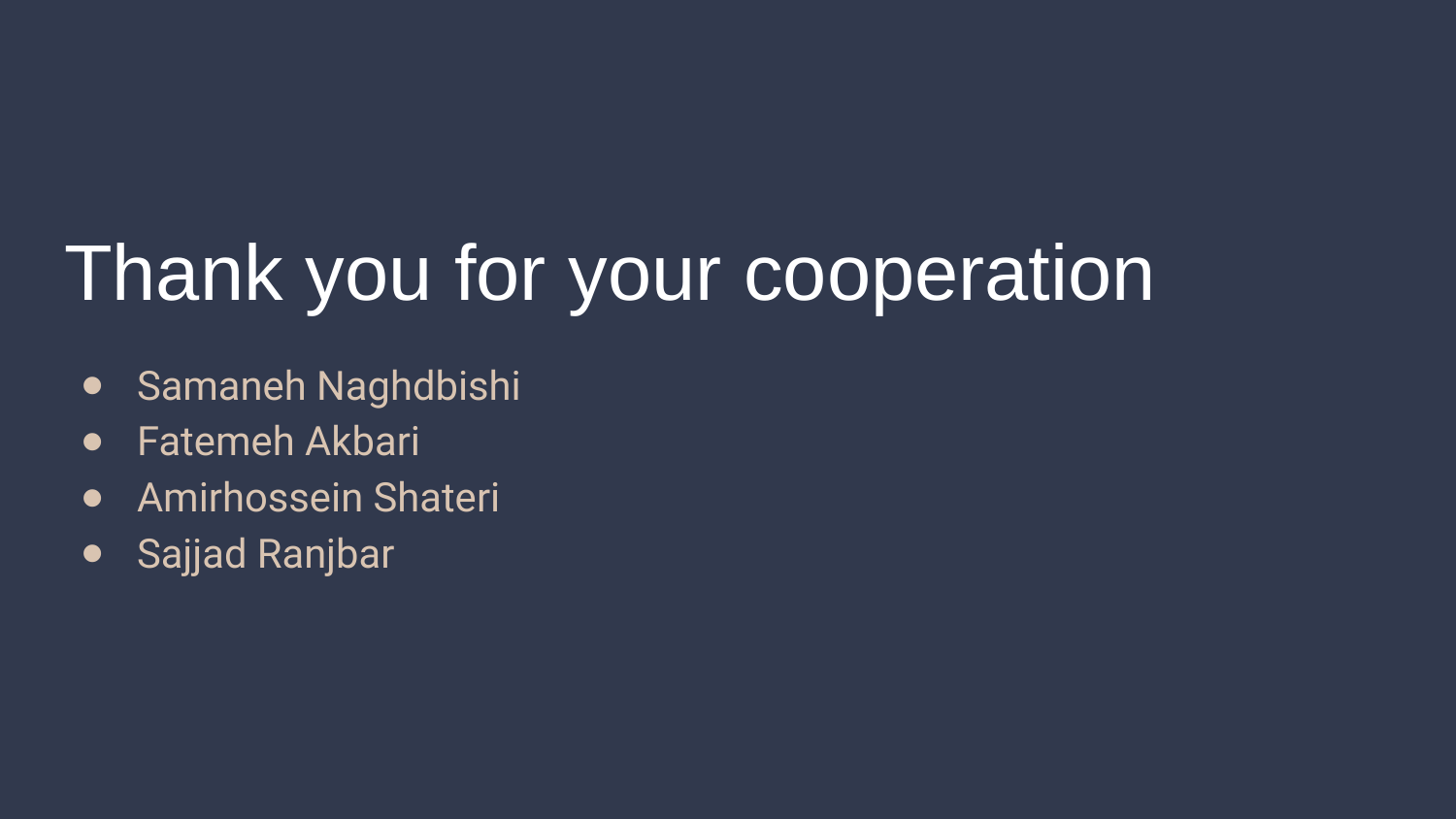

# Thank you for your cooperation
Samaneh Naghdbishi
Fatemeh Akbari
Amirhossein Shateri
Sajjad Ranjbar